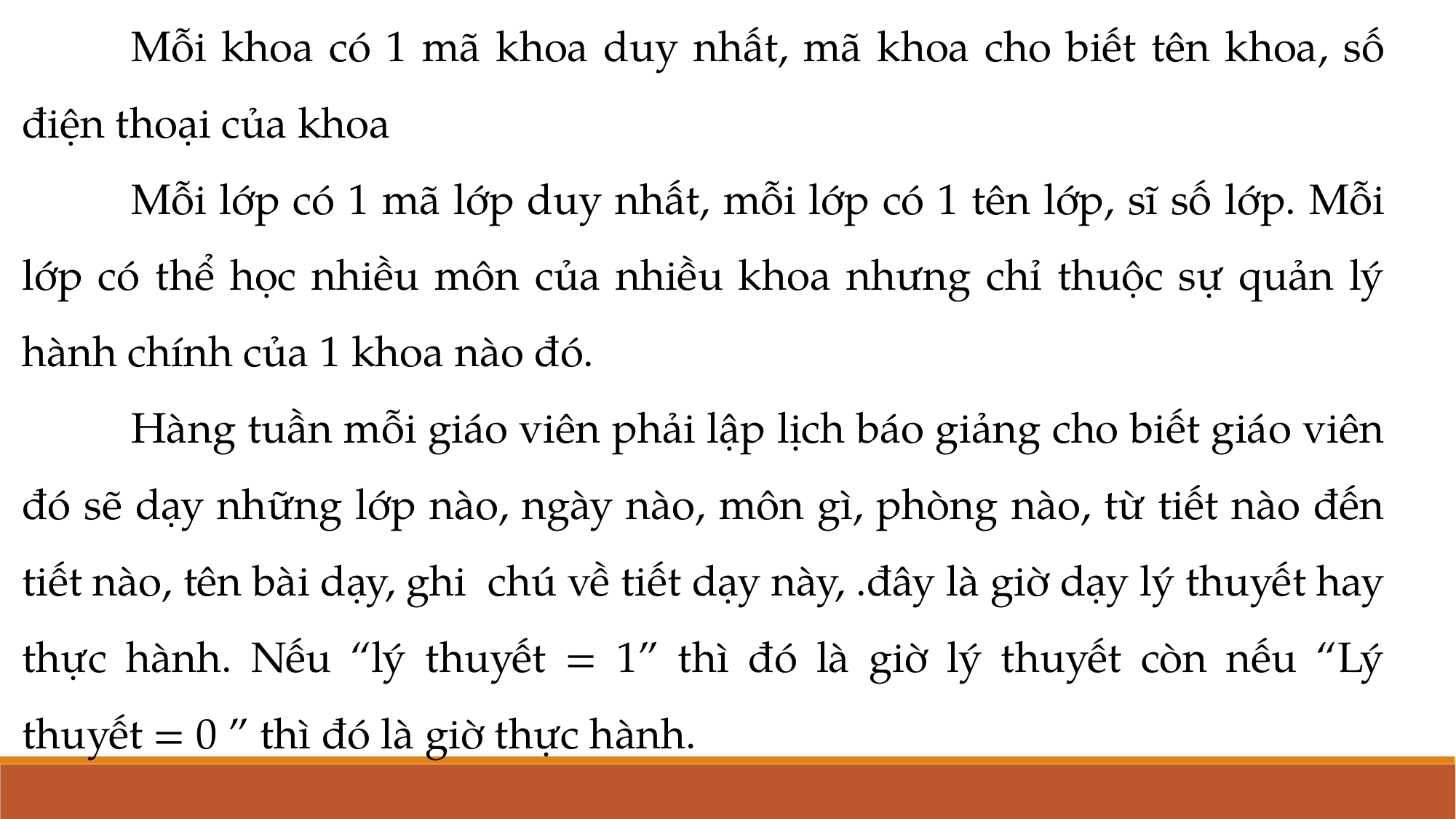

Mỗi khoa có 1 mã khoa duy nhất, mã khoa cho biết tên khoa, số điện thoại của khoa
	Mỗi lớp có 1 mã lớp duy nhất, mỗi lớp có 1 tên lớp, sĩ số lớp. Mỗi lớp có thể học nhiều môn của nhiều khoa nhưng chỉ thuộc sự quản lý hành chính của 1 khoa nào đó.
	Hàng tuần mỗi giáo viên phải lập lịch báo giảng cho biết giáo viên đó sẽ dạy những lớp nào, ngày nào, môn gì, phòng nào, từ tiết nào đến tiết nào, tên bài dạy, ghi  chú về tiết dạy này, .đây là giờ dạy lý thuyết hay thực hành. Nếu “lý thuyết = 1” thì đó là giờ lý thuyết còn nếu “Lý thuyết = 0 ” thì đó là giờ thực hành.